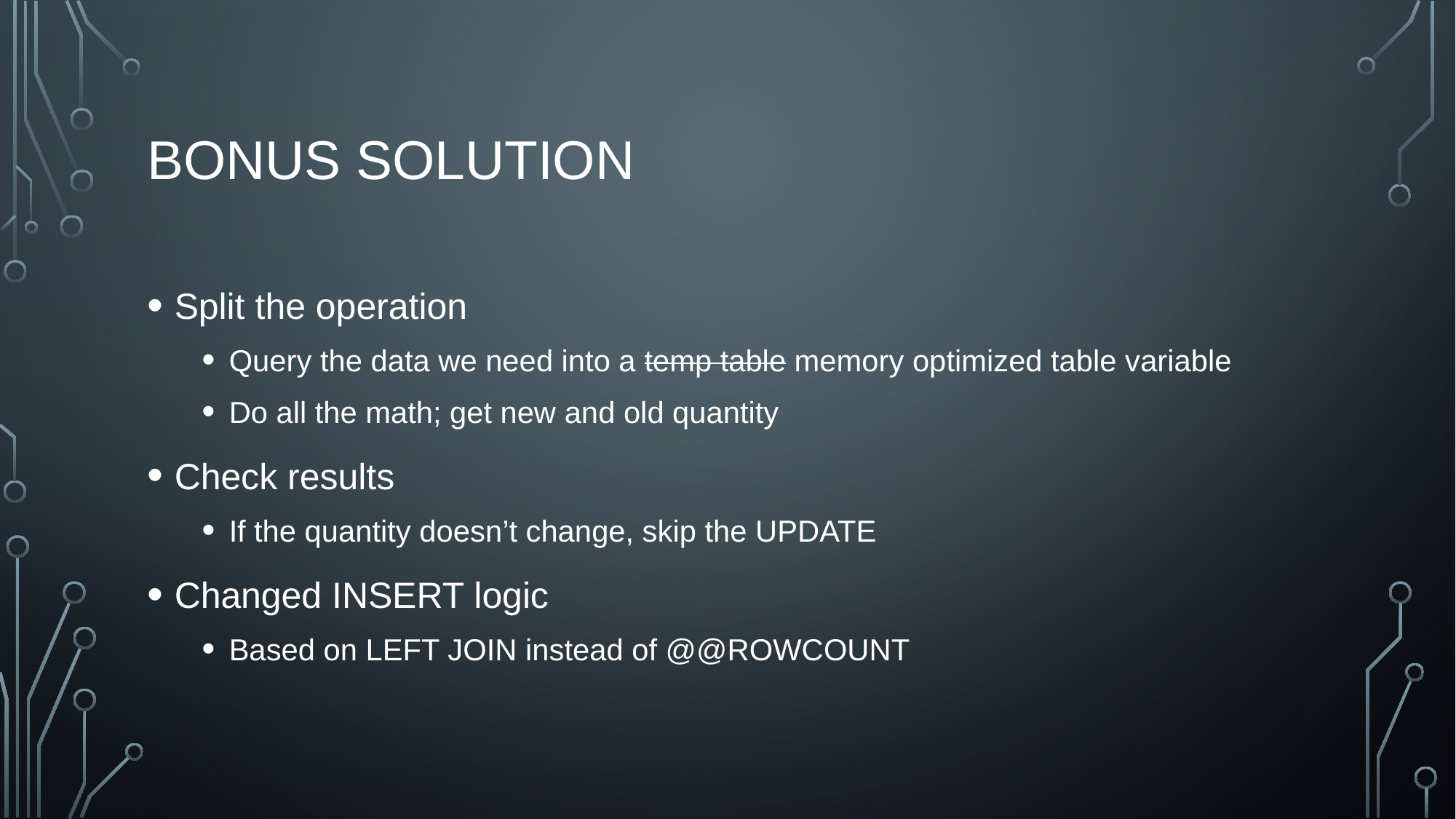

# Bonus solution
Split the operation
Query the data we need into a temp table memory optimized table variable
Do all the math; get new and old quantity
Check results
If the quantity doesn’t change, skip the UPDATE
Changed INSERT logic
Based on LEFT JOIN instead of @@ROWCOUNT